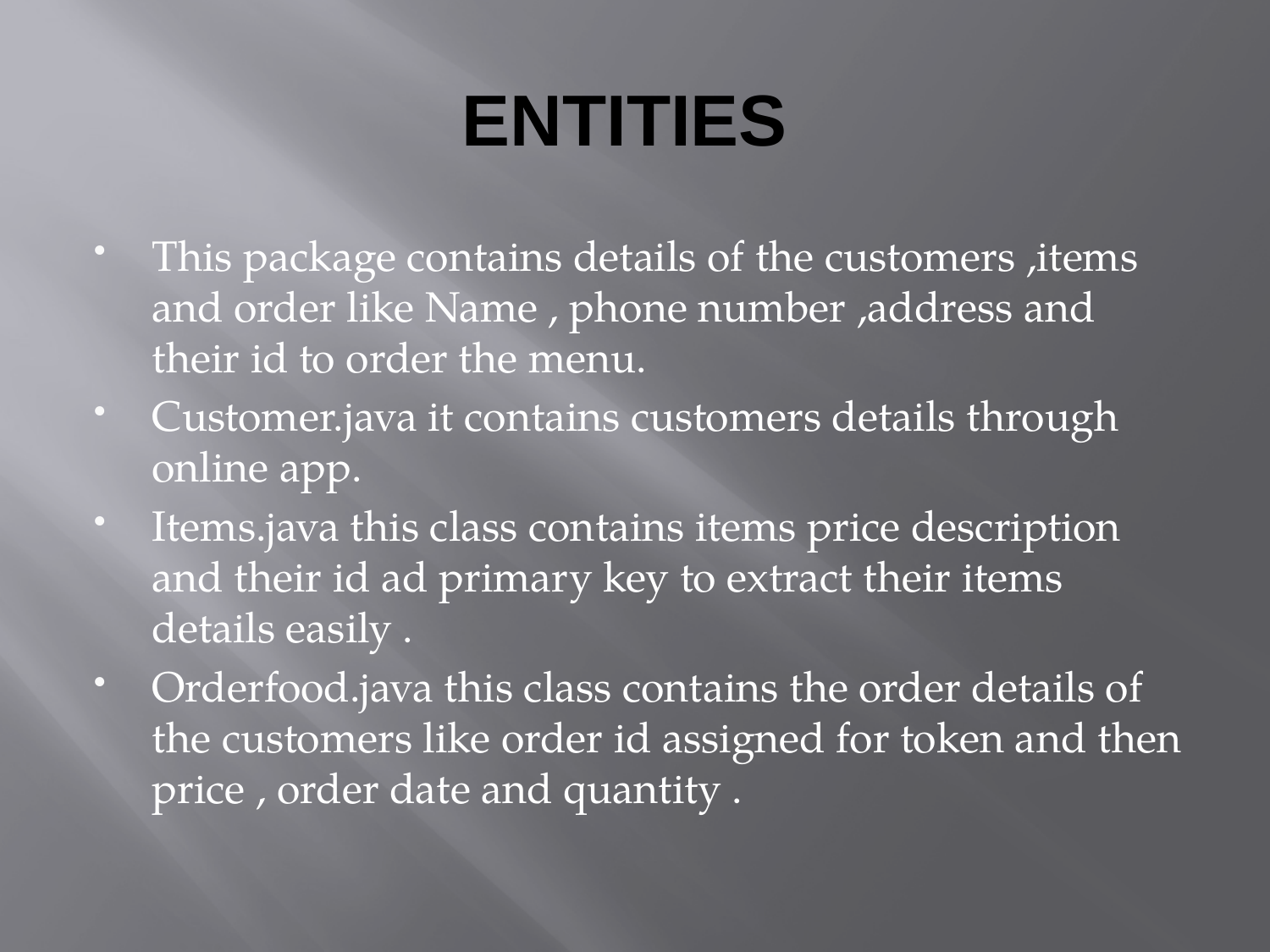

# ENTITIES
This package contains details of the customers ,items and order like Name , phone number ,address and their id to order the menu.
Customer.java it contains customers details through online app.
Items.java this class contains items price description and their id ad primary key to extract their items details easily .
Orderfood.java this class contains the order details of the customers like order id assigned for token and then price , order date and quantity .